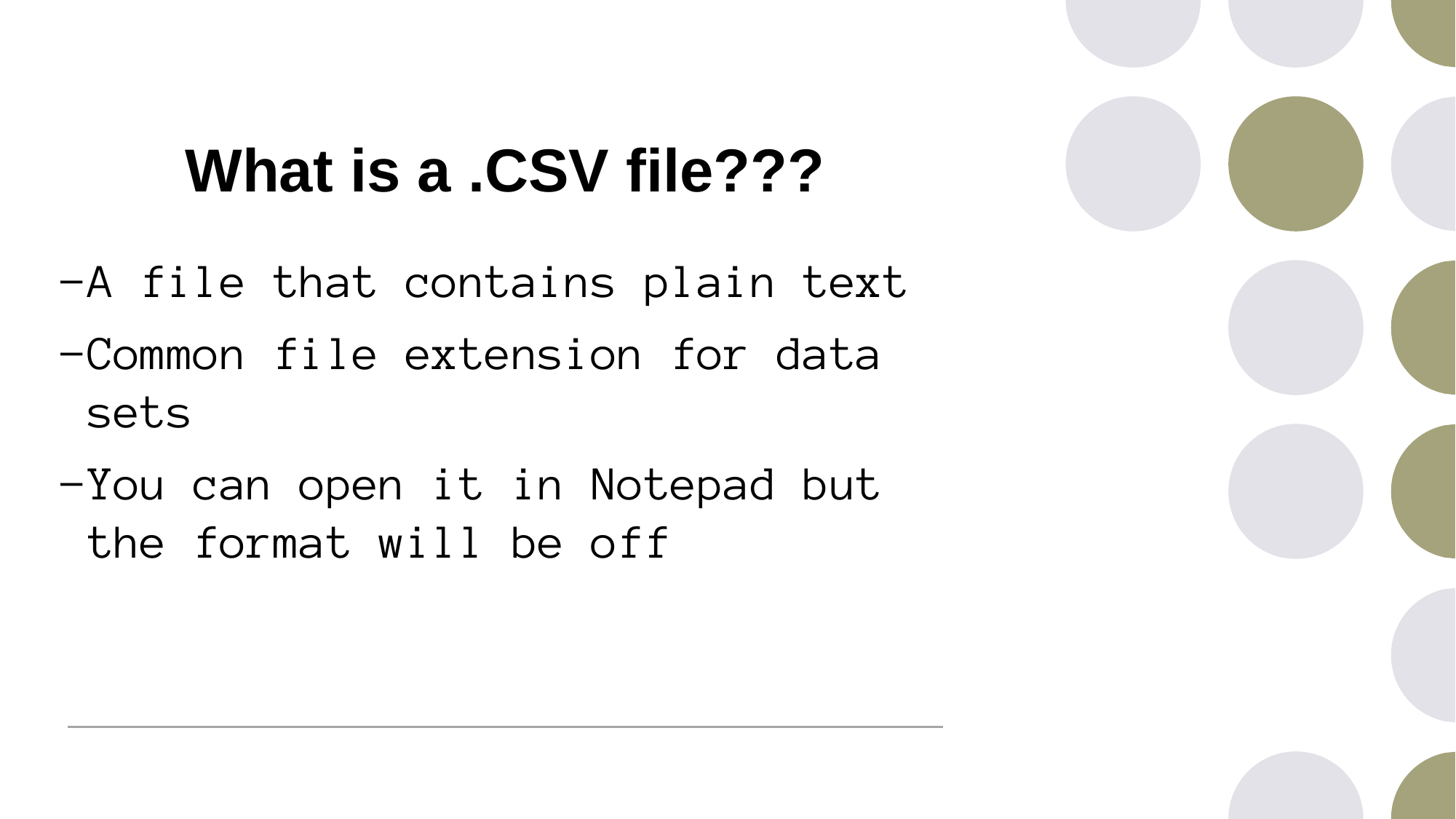

# What is a .CSV file???
A file that contains plain text
Common file extension for data sets
You can open it in Notepad but the format will be off